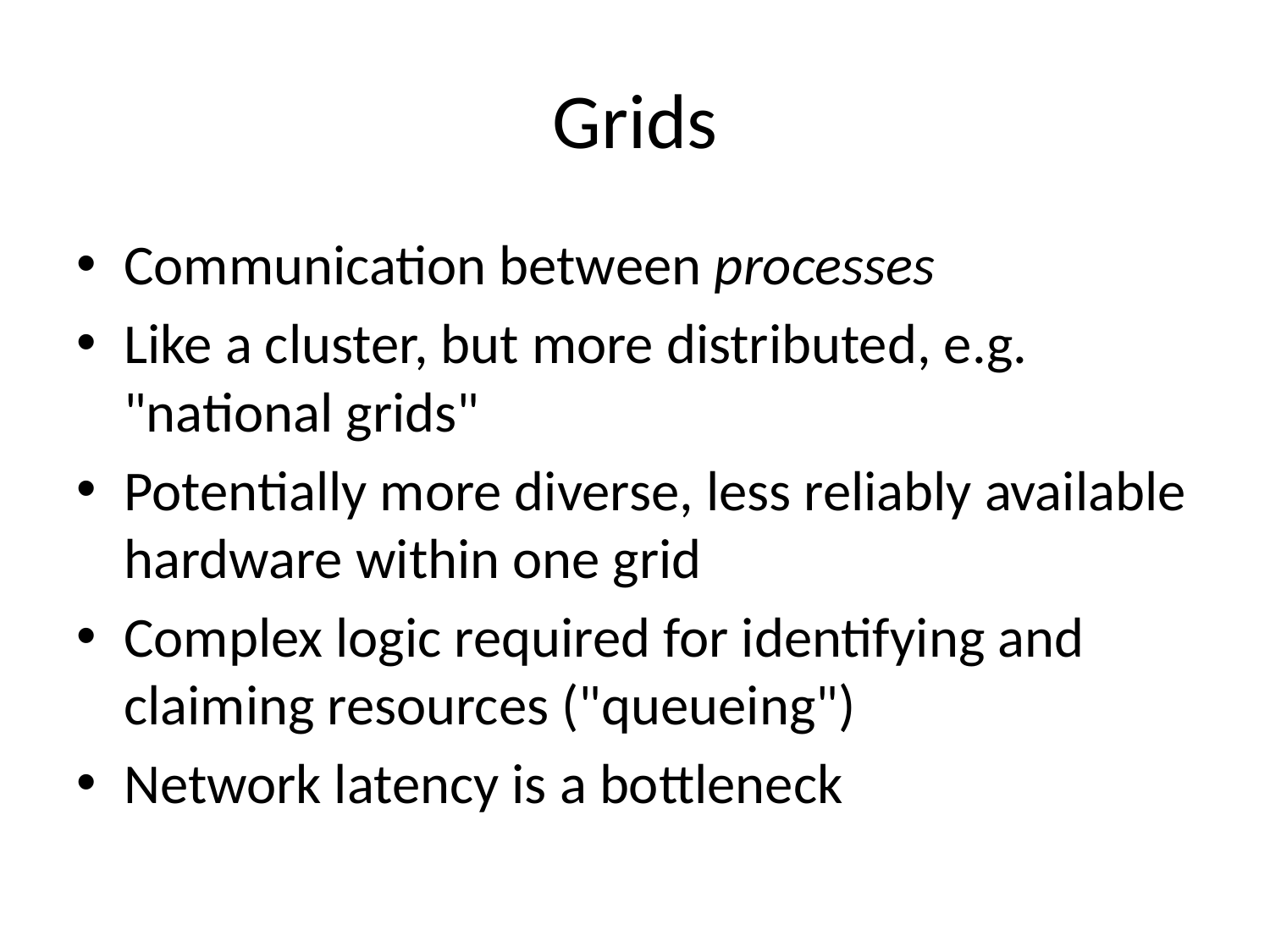

# Grids
Communication between processes
Like a cluster, but more distributed, e.g. "national grids"
Potentially more diverse, less reliably available hardware within one grid
Complex logic required for identifying and claiming resources ("queueing")
Network latency is a bottleneck